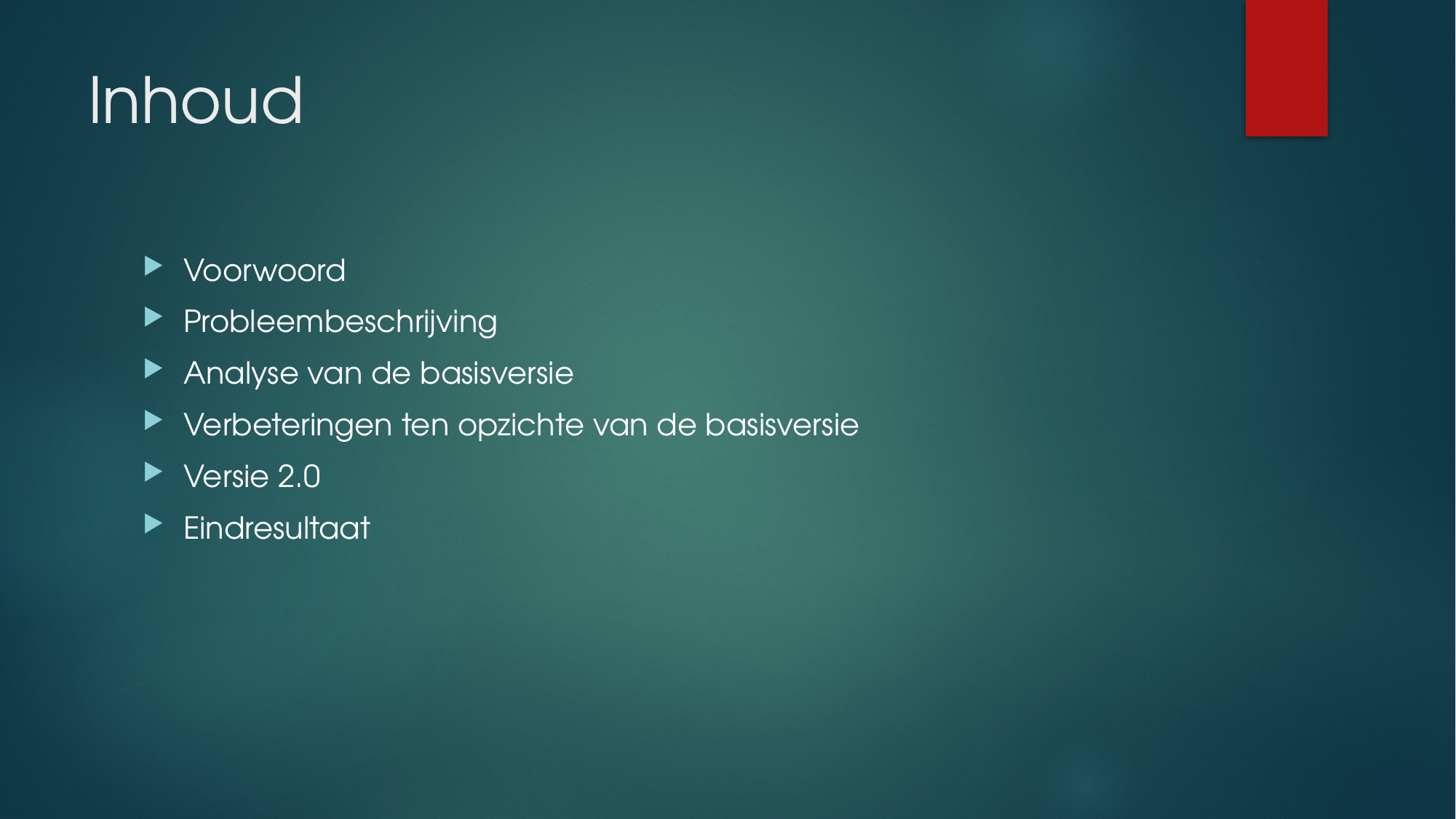

# Inhoud
Voorwoord
Probleembeschrijving
Analyse van de basisversie
Verbeteringen ten opzichte van de basisversie
Versie 2.0
Eindresultaat